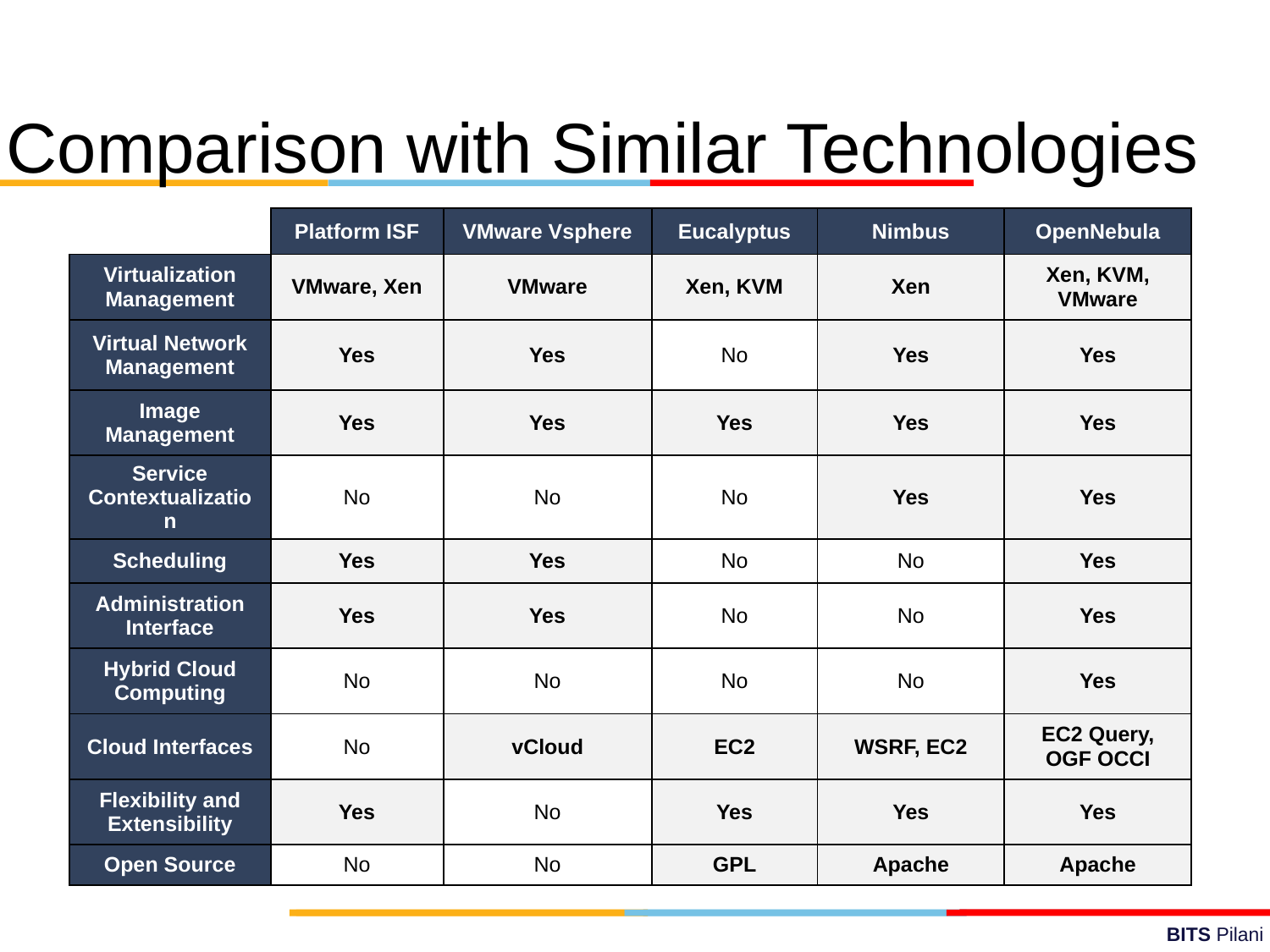

Comparison with Similar Technologies
|  | Platform ISF | VMware Vsphere | Eucalyptus | Nimbus | OpenNebula |
| --- | --- | --- | --- | --- | --- |
| Virtualization Management | VMware, Xen | VMware | Xen, KVM | Xen | Xen, KVM, VMware |
| Virtual Network Management | Yes | Yes | No | Yes | Yes |
| Image Management | Yes | Yes | Yes | Yes | Yes |
| Service Contextualization | No | No | No | Yes | Yes |
| Scheduling | Yes | Yes | No | No | Yes |
| Administration Interface | Yes | Yes | No | No | Yes |
| Hybrid Cloud Computing | No | No | No | No | Yes |
| Cloud Interfaces | No | vCloud | EC2 | WSRF, EC2 | EC2 Query, OGF OCCI |
| Flexibility and Extensibility | Yes | No | Yes | Yes | Yes |
| Open Source | No | No | GPL | Apache | Apache |